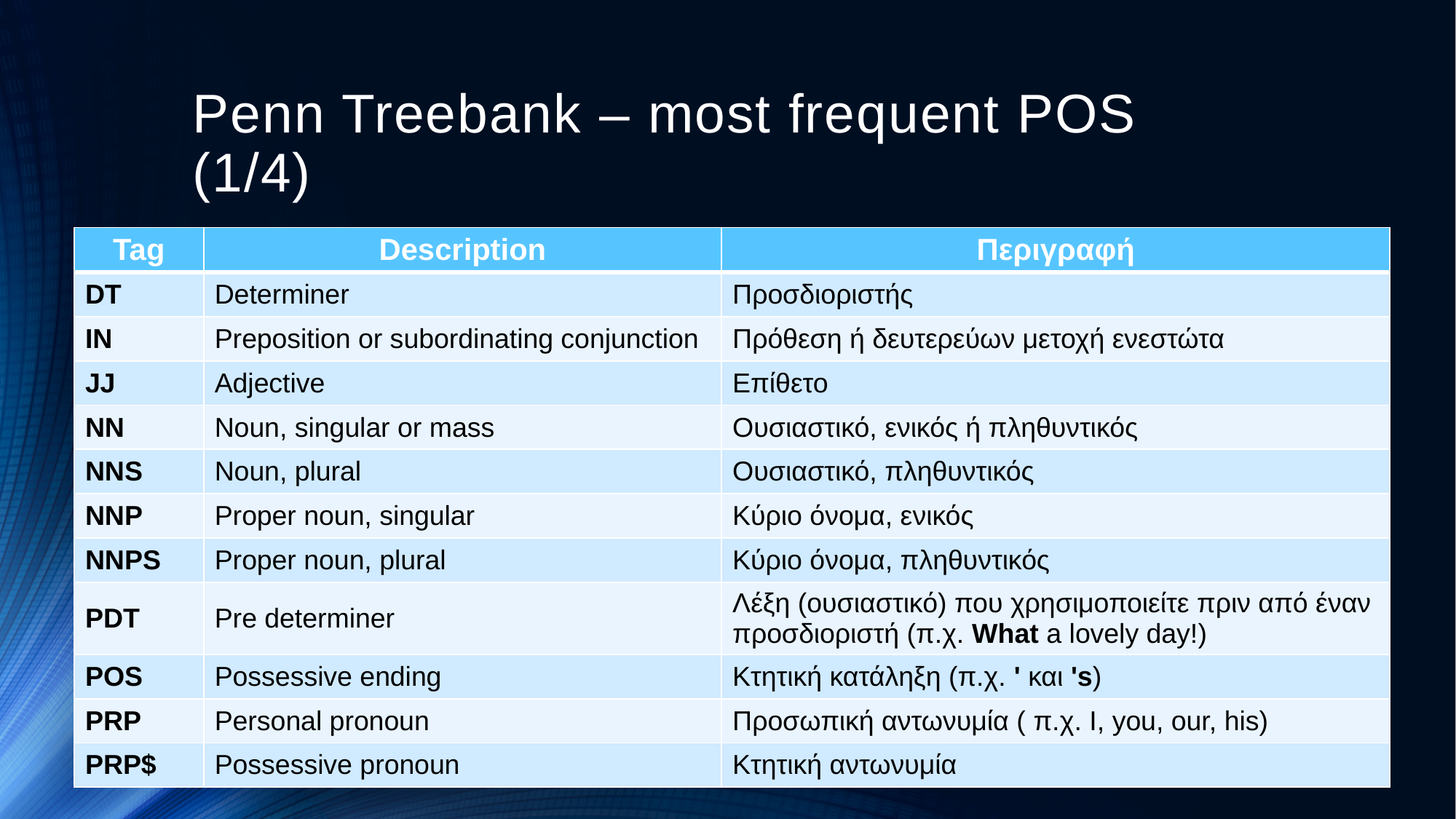

# Penn Treebank – most frequent POS (1/4)
| Tag | Description | Περιγραφή |
| --- | --- | --- |
| DT | Determiner | Προσδιοριστής |
| IN | Preposition or subordinating conjunction | Πρόθεση ή δευτερεύων μετοχή ενεστώτα |
| JJ | Adjective | Επίθετο |
| NN | Noun, singular or mass | Ουσιαστικό, ενικός ή πληθυντικός |
| NNS | Noun, plural | Ουσιαστικό, πληθυντικός |
| NNP | Proper noun, singular | Κύριο όνομα, ενικός |
| NNPS | Proper noun, plural | Κύριο όνομα, πληθυντικός |
| PDT | Pre determiner | Λέξη (ουσιαστικό) που χρησιμοποιείτε πριν από έναν προσδιοριστή (π.χ. What a lovely day!) |
| POS | Possessive ending | Κτητική κατάληξη (π.χ. ' και 's) |
| PRP | Personal pronoun | Προσωπική αντωνυμία ( π.χ. I, you, our, his) |
| PRP$ | Possessive pronoun | Κτητική αντωνυμία |